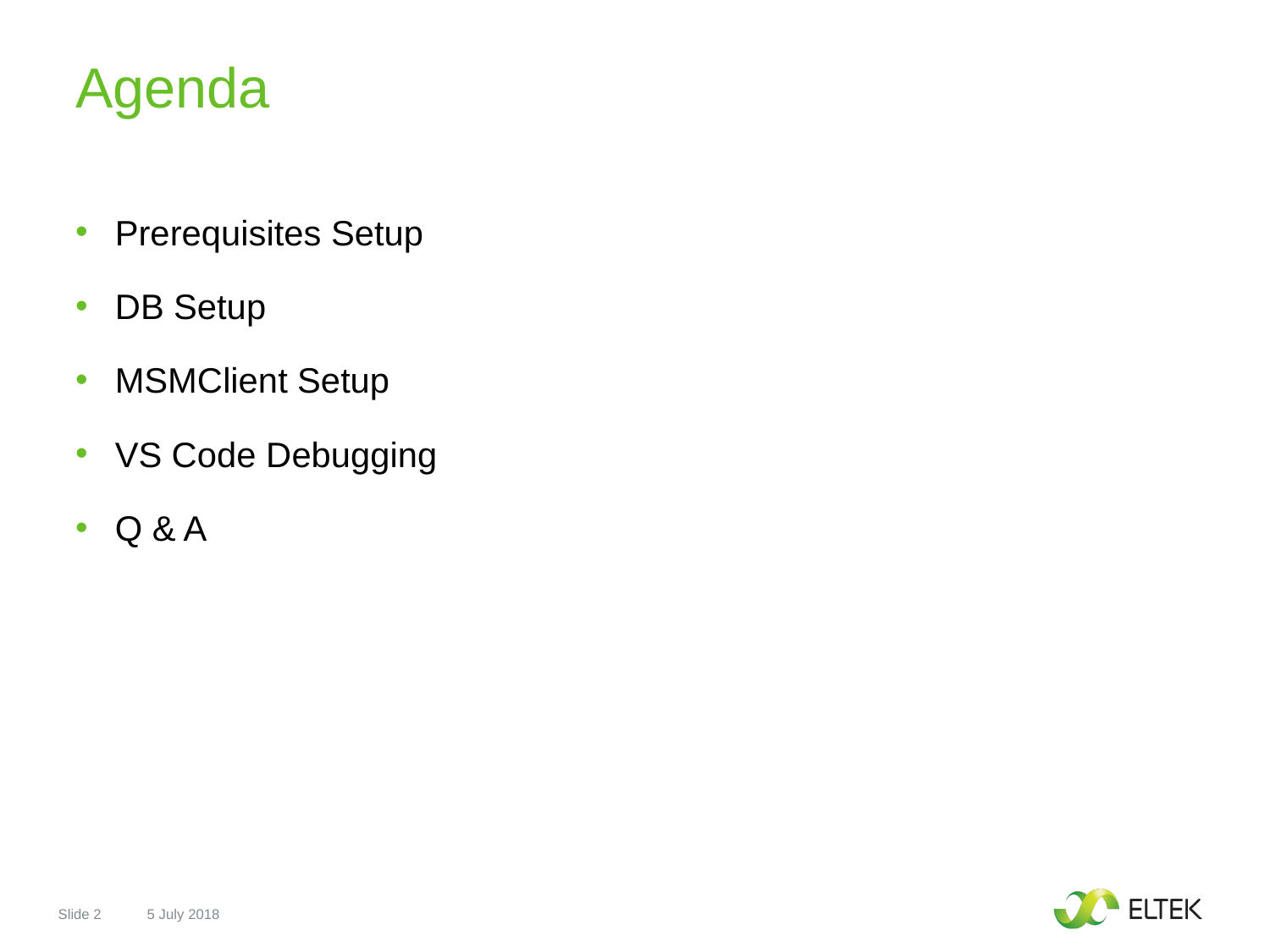

# Agenda
Prerequisites Setup
DB Setup
MSMClient Setup
VS Code Debugging
Q & A
Slide 2
5 July 2018